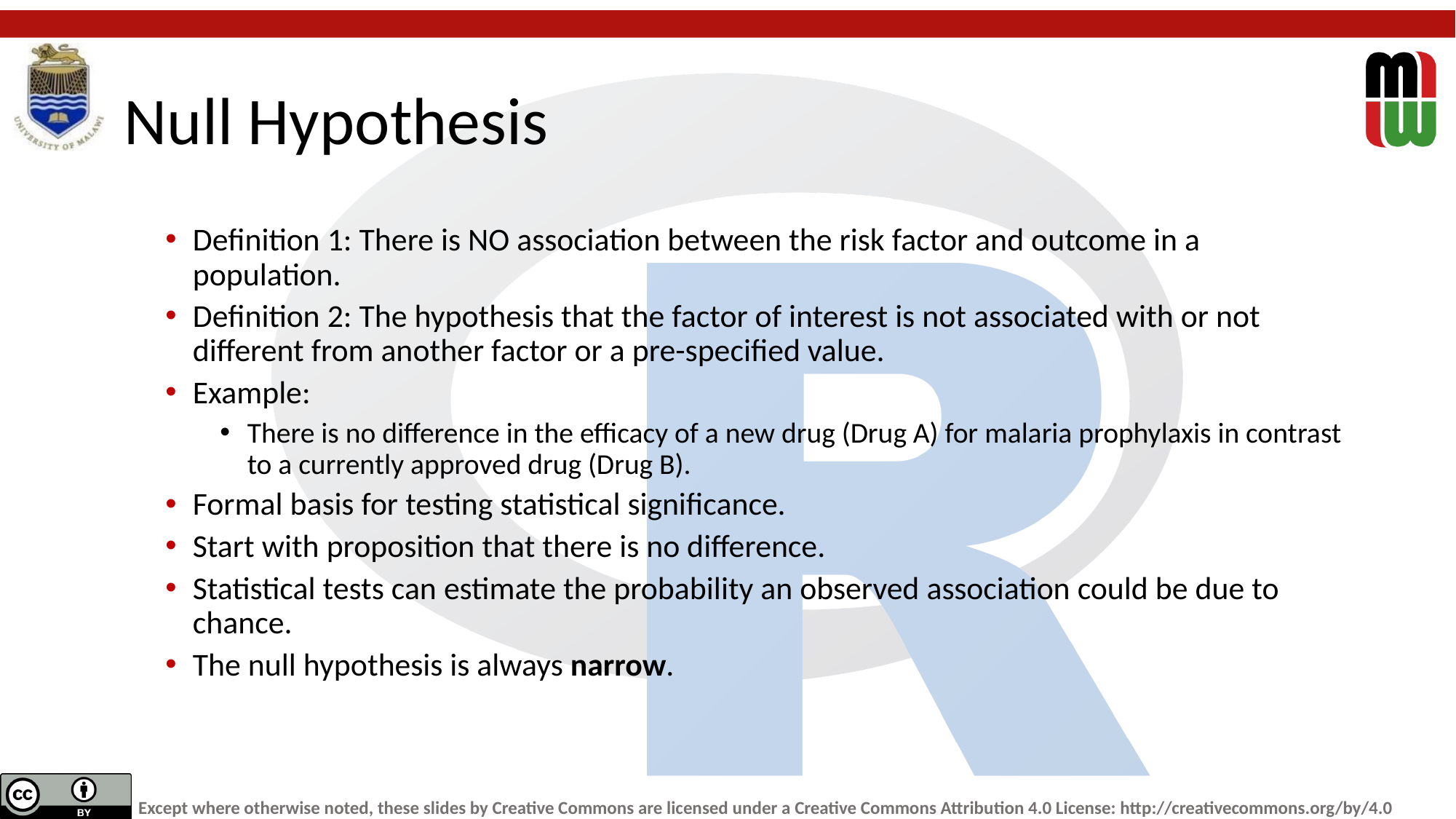

# Null Hypothesis
Definition 1: There is NO association between the risk factor and outcome in a population.
Definition 2: The hypothesis that the factor of interest is not associated with or not different from another factor or a pre-specified value.
Example:
There is no difference in the efficacy of a new drug (Drug A) for malaria prophylaxis in contrast to a currently approved drug (Drug B).
Formal basis for testing statistical significance.
Start with proposition that there is no difference.
Statistical tests can estimate the probability an observed association could be due to chance.
The null hypothesis is always narrow.